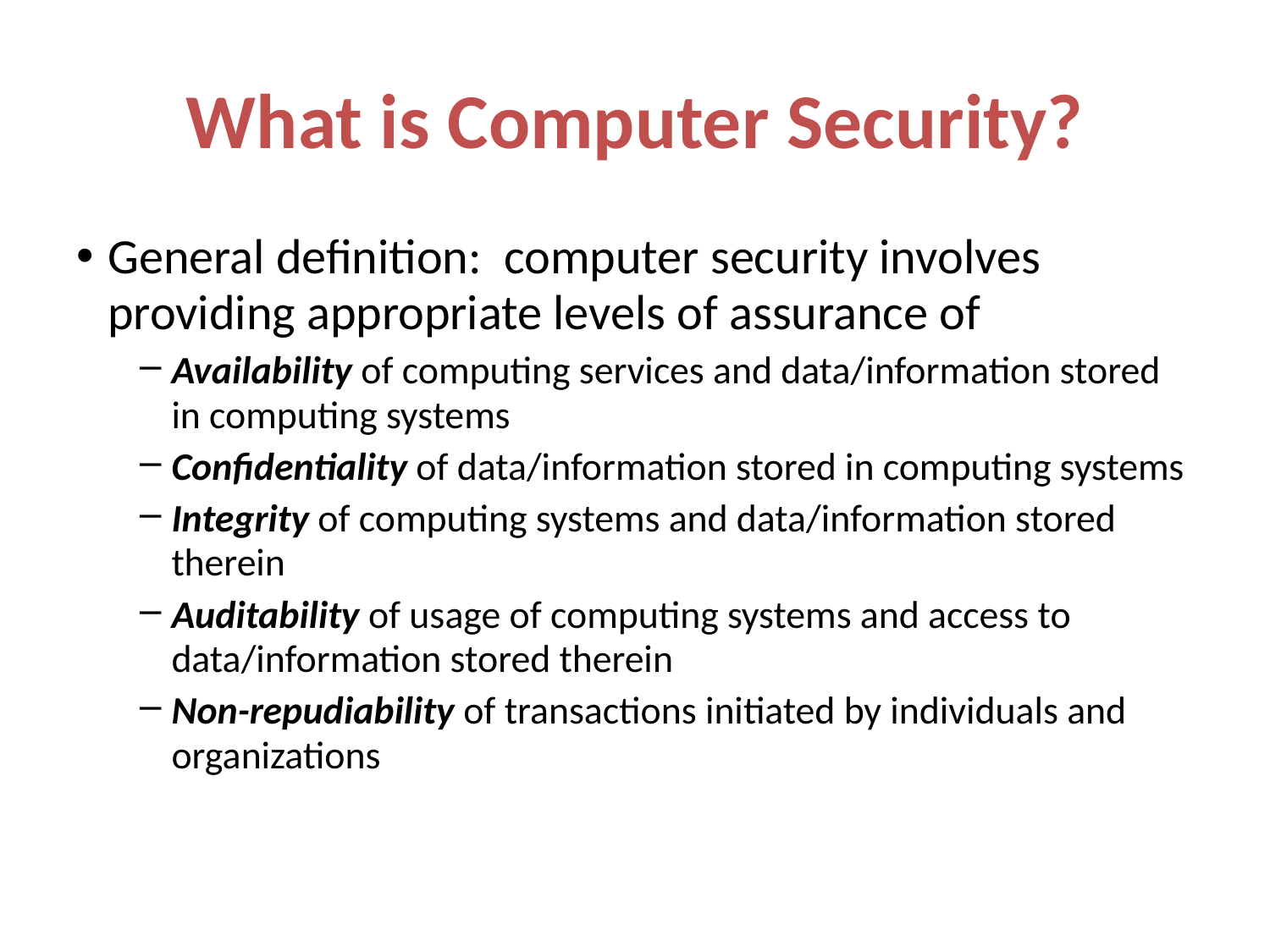

# What is Computer Security?
General definition:  computer security involves providing appropriate levels of assurance of
Availability of computing services and data/information stored in computing systems
Confidentiality of data/information stored in computing systems
Integrity of computing systems and data/information stored therein
Auditability of usage of computing systems and access to data/information stored therein
Non-repudiability of transactions initiated by individuals and organizations